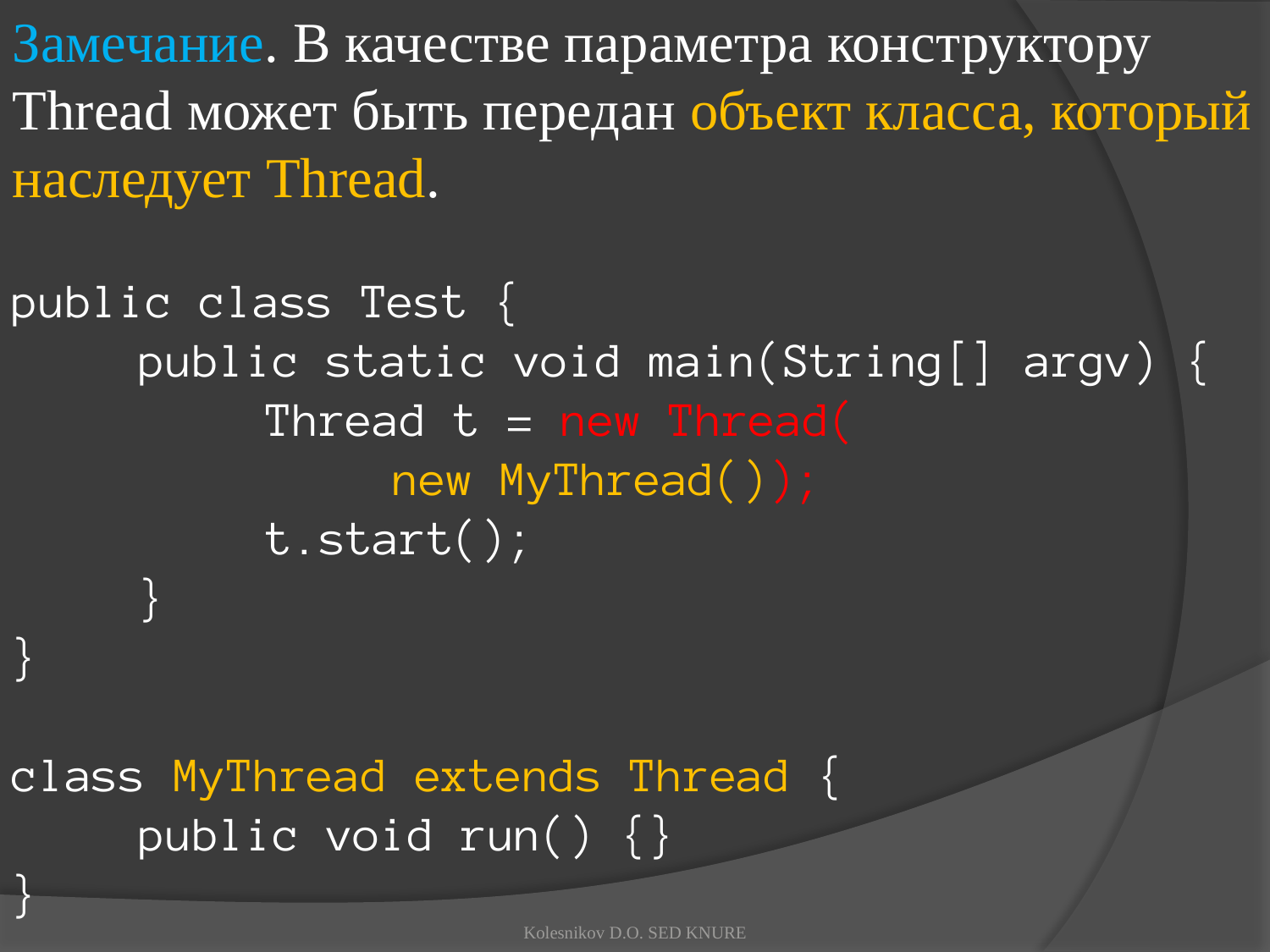

Замечание. В качестве параметра конструктору Thread может быть передан объект класса, который наследует Thread.

public class Test {
	public static void main(String[] argv) {
		Thread t = new Thread(
			new MyThread());
		t.start();
	}
}

class MyThread extends Thread {
	public void run() {}
}
Kolesnikov D.O. SED KNURE